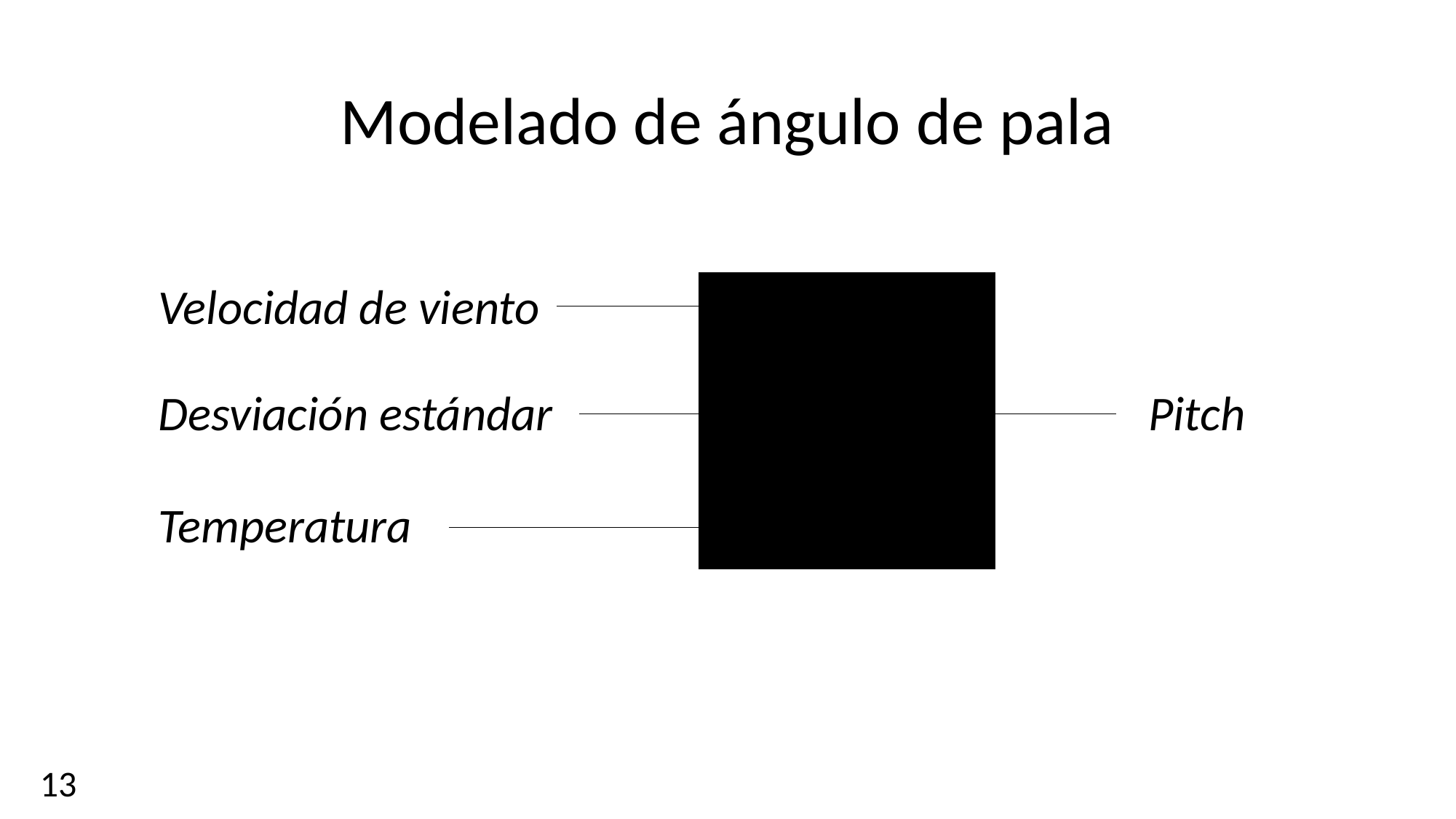

# Modelado de ángulo de pala
Velocidad de viento

Pitch
Desviación estándar
Temperatura
13